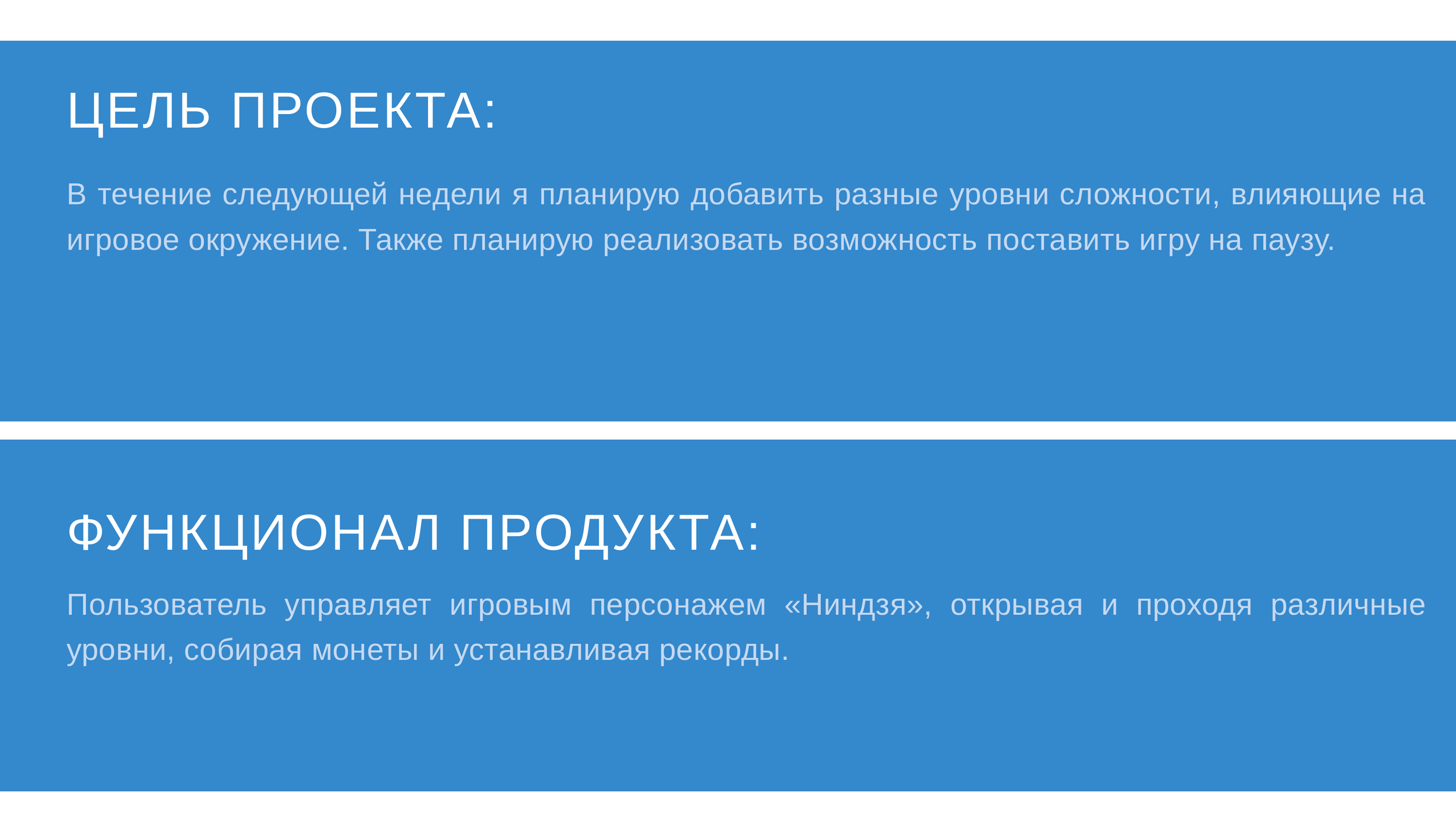

ЦЕЛЬ ПРОЕКТА:
В течение следующей недели я планирую добавить разные уровни сложности, влияющие на игровое окружение. Также планирую реализовать возможность поставить игру на паузу.

ФУНКЦИОНАЛ ПРОДУКТА:
Пользователь управляет игровым персонажем «Ниндзя», открывая и проходя различные уровни, собирая монеты и устанавливая рекорды.